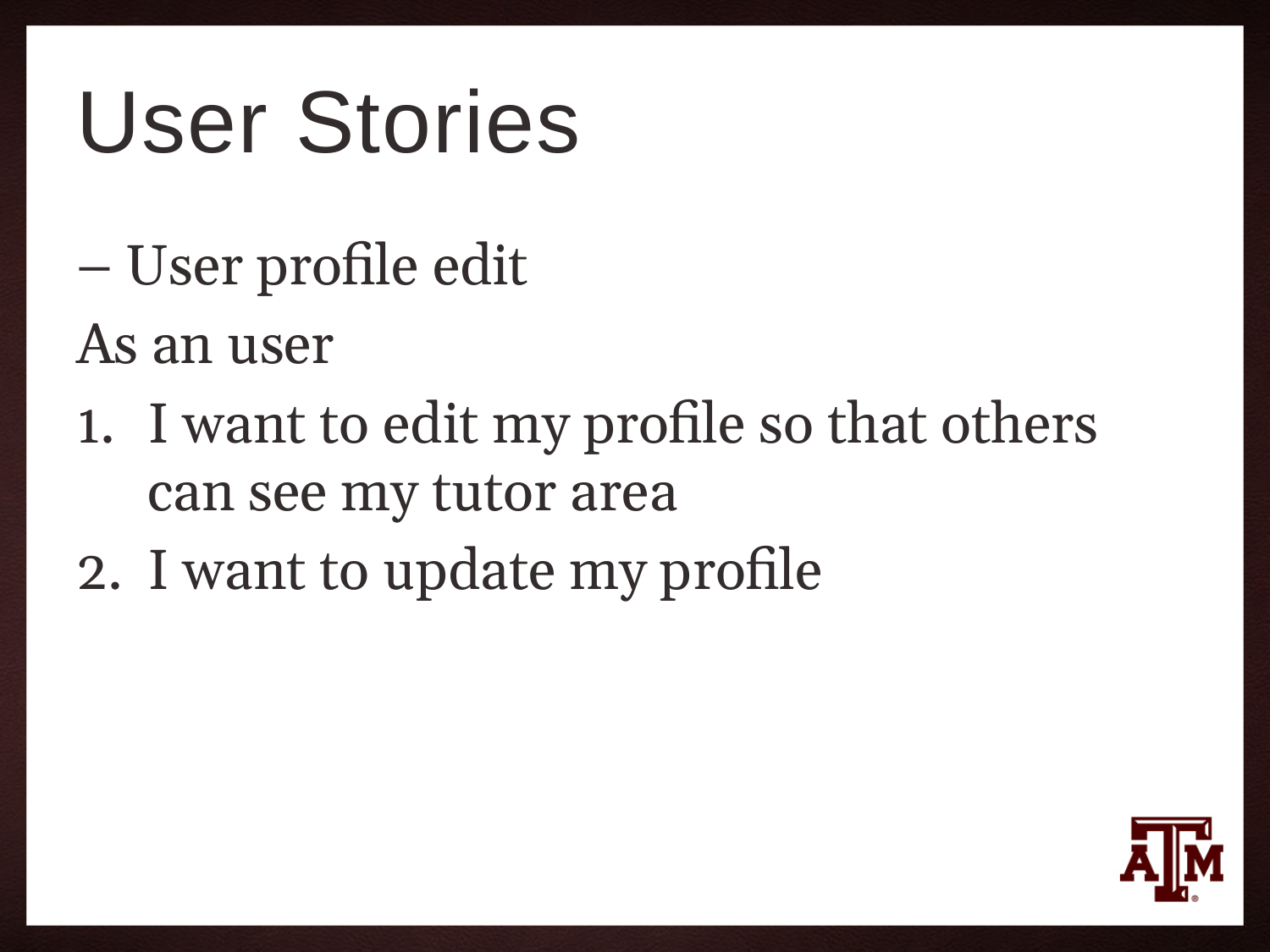

# User Stories
– User profile edit
As an user
I want to edit my profile so that others can see my tutor area
I want to update my profile